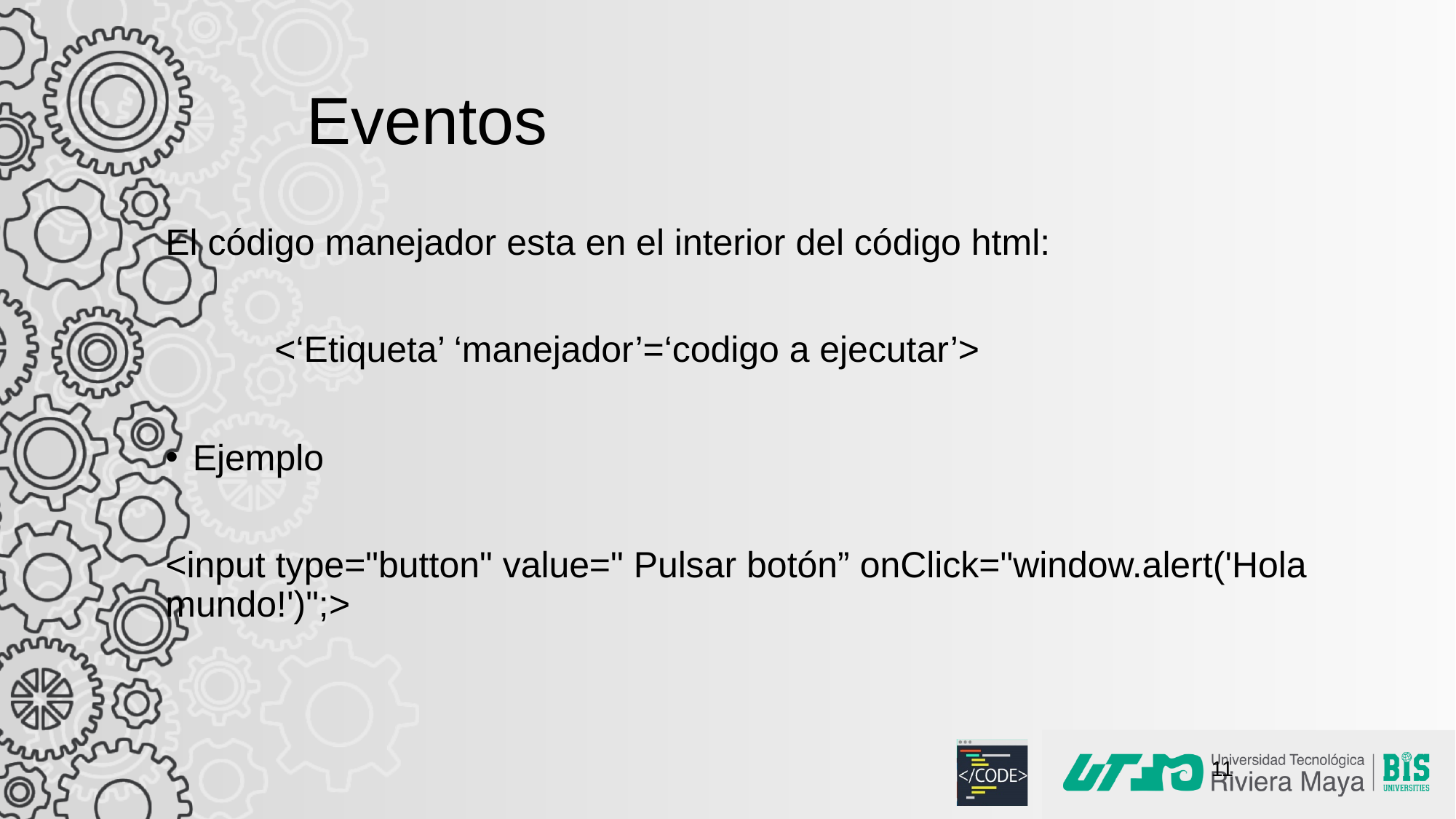

# Eventos
El código manejador esta en el interior del código html:

	<‘Etiqueta’ ‘manejador’=‘codigo a ejecutar’>

Ejemplo

<input type="button" value=" Pulsar botón” onClick="window.alert('Hola mundo!')";>

11